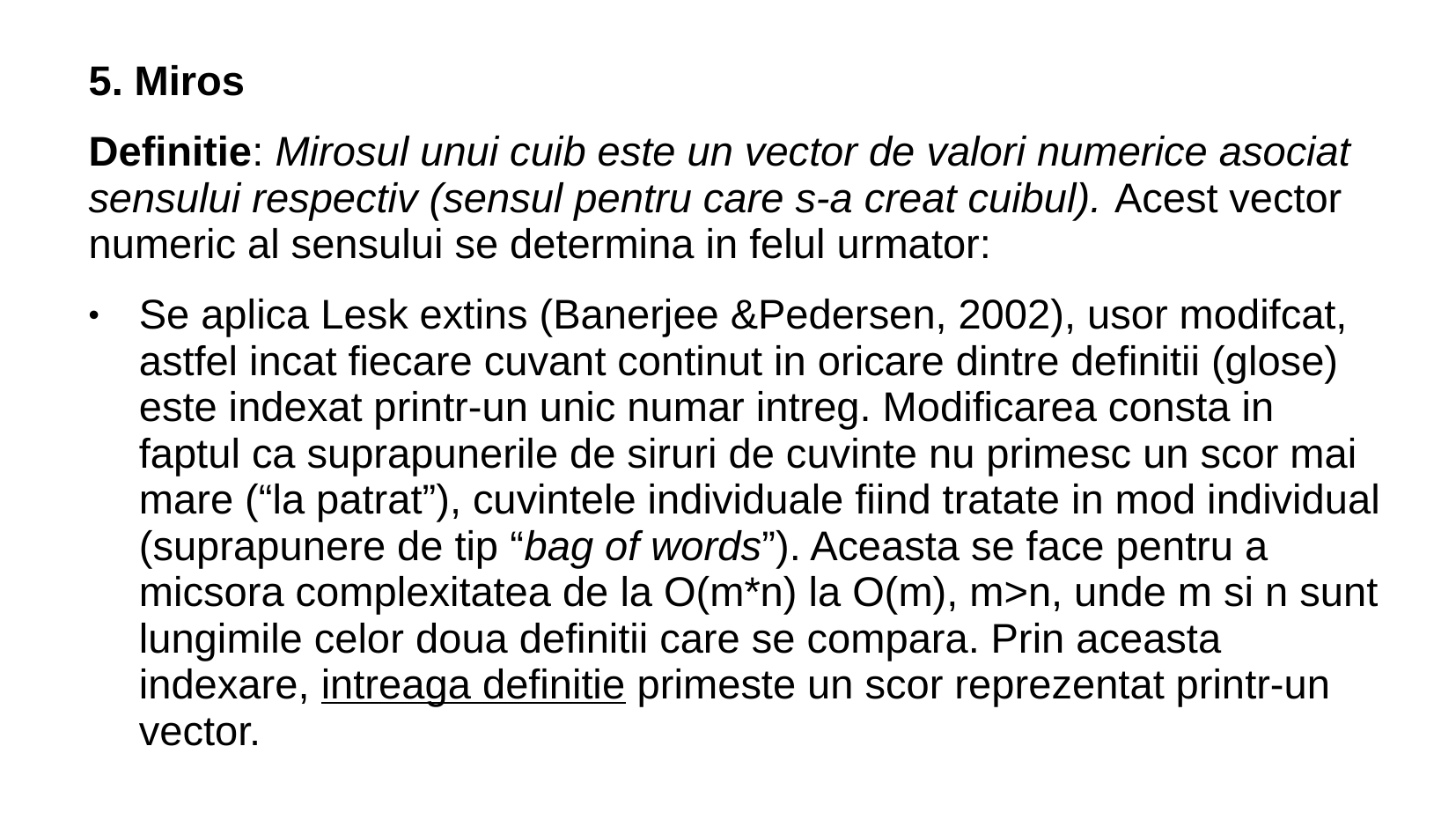

5. Miros
Definitie: Mirosul unui cuib este un vector de valori numerice asociat sensului respectiv (sensul pentru care s-a creat cuibul). Acest vector numeric al sensului se determina in felul urmator:
Se aplica Lesk extins (Banerjee &Pedersen, 2002), usor modifcat, astfel incat fiecare cuvant continut in oricare dintre definitii (glose) este indexat printr-un unic numar intreg. Modificarea consta in faptul ca suprapunerile de siruri de cuvinte nu primesc un scor mai mare (“la patrat”), cuvintele individuale fiind tratate in mod individual (suprapunere de tip “bag of words”). Aceasta se face pentru a micsora complexitatea de la O(m*n) la O(m), m>n, unde m si n sunt lungimile celor doua definitii care se compara. Prin aceasta indexare, intreaga definitie primeste un scor reprezentat printr-un vector.